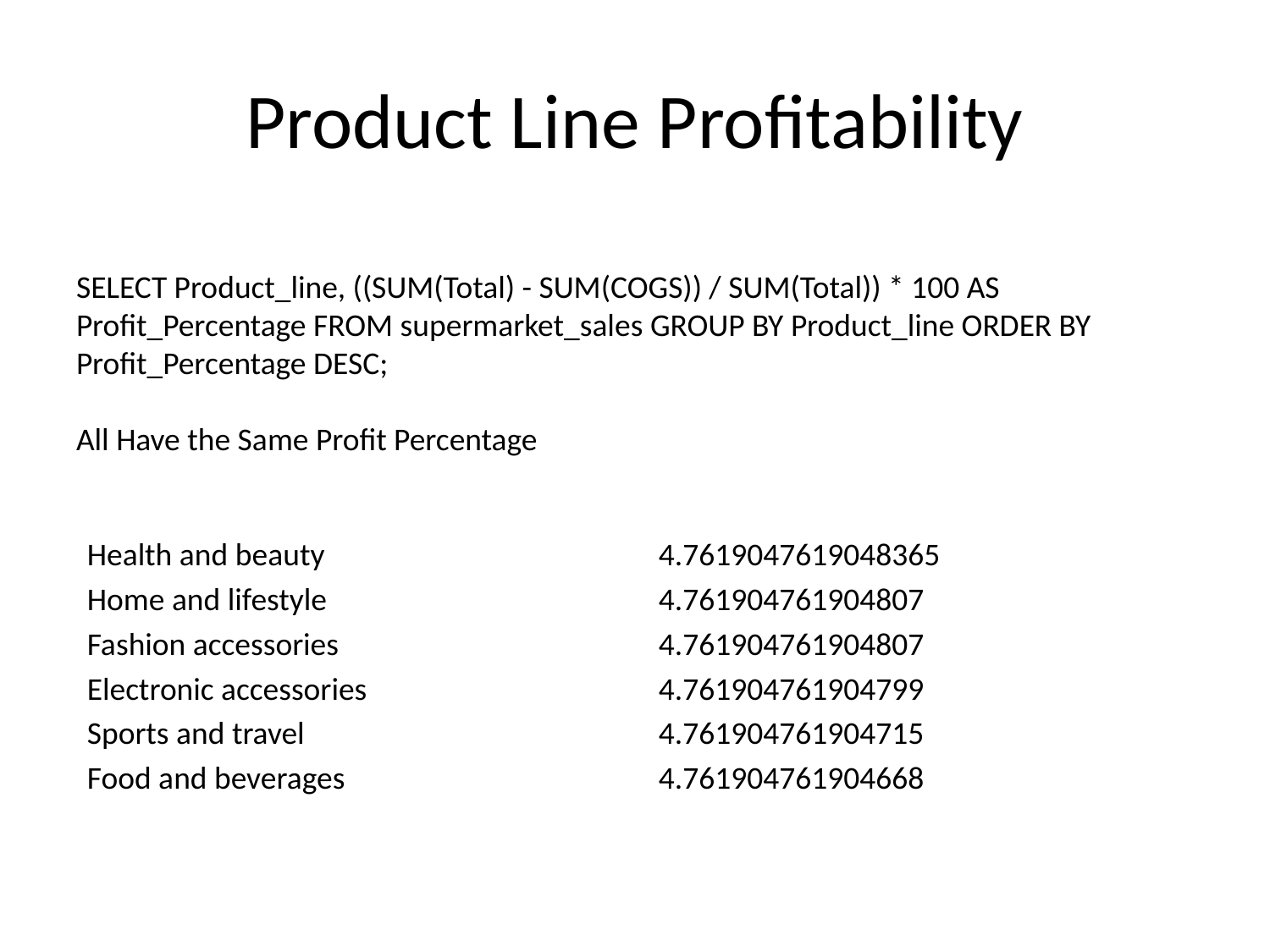

# Product Line Profitability
SELECT Product_line, ((SUM(Total) - SUM(COGS)) / SUM(Total)) * 100 AS Profit_Percentage FROM supermarket_sales GROUP BY Product_line ORDER BY Profit_Percentage DESC;
All Have the Same Profit Percentage

| Health and beauty | 4.7619047619048365 |
| --- | --- |
| Home and lifestyle | 4.761904761904807 |
| Fashion accessories | 4.761904761904807 |
| Electronic accessories | 4.761904761904799 |
| Sports and travel | 4.761904761904715 |
| Food and beverages | 4.761904761904668 |